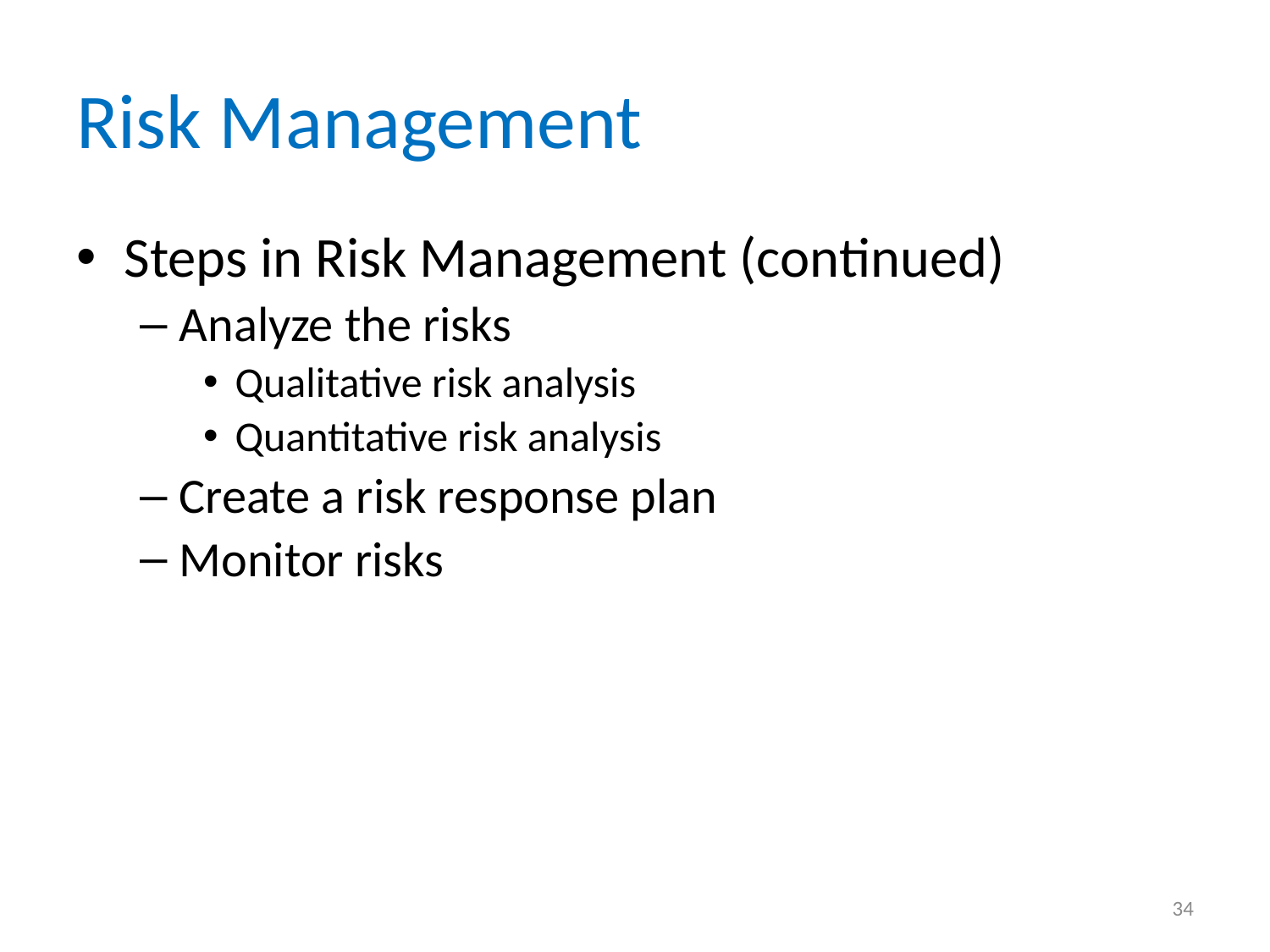

# Risk Management
Steps in Risk Management (continued)
Analyze the risks
Qualitative risk analysis
Quantitative risk analysis
Create a risk response plan
Monitor risks
34